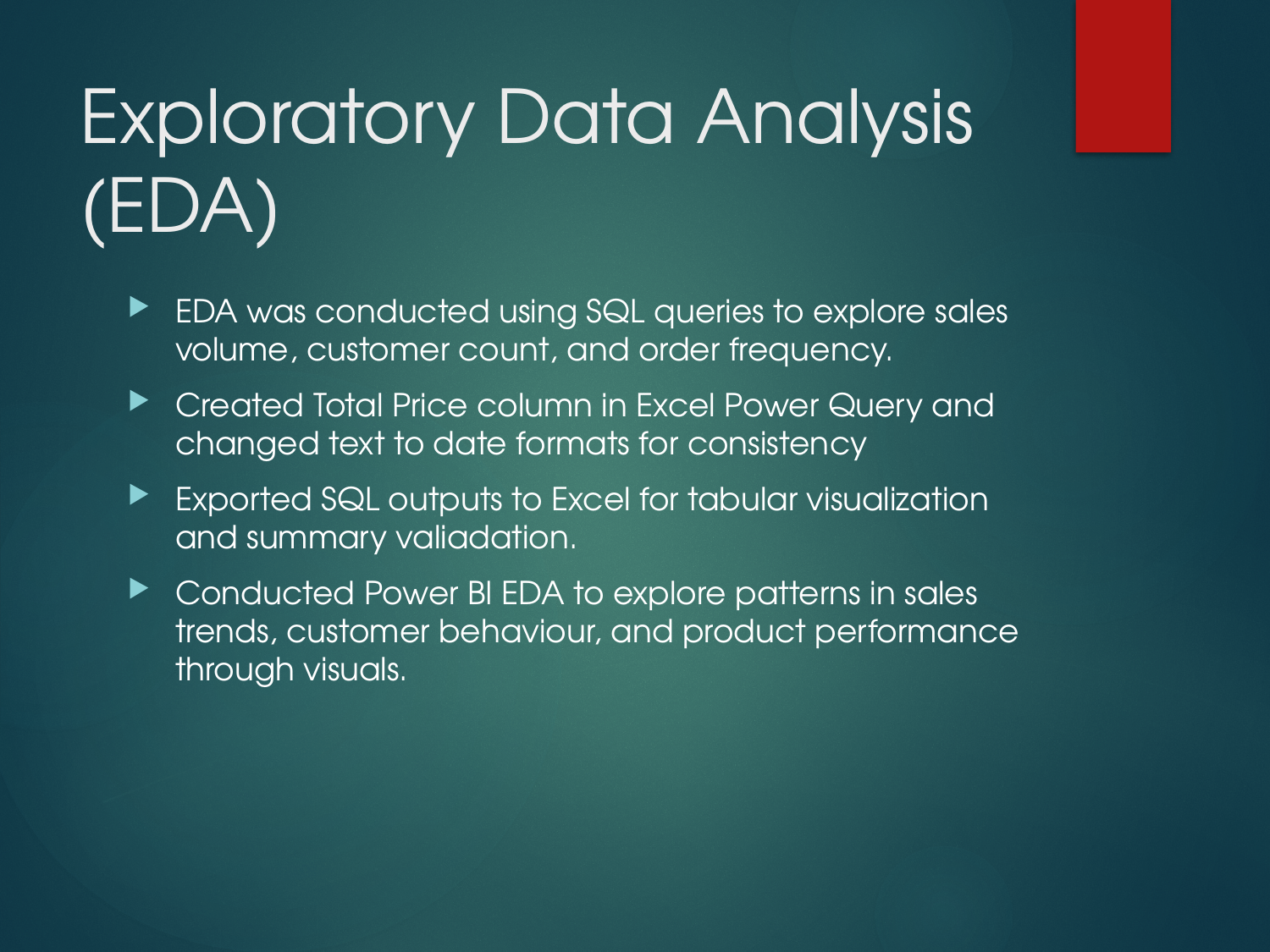

# Exploratory Data Analysis (EDA)
EDA was conducted using SQL queries to explore sales volume, customer count, and order frequency.
Created Total Price column in Excel Power Query and changed text to date formats for consistency
Exported SQL outputs to Excel for tabular visualization and summary valiadation.
Conducted Power BI EDA to explore patterns in sales trends, customer behaviour, and product performance through visuals.